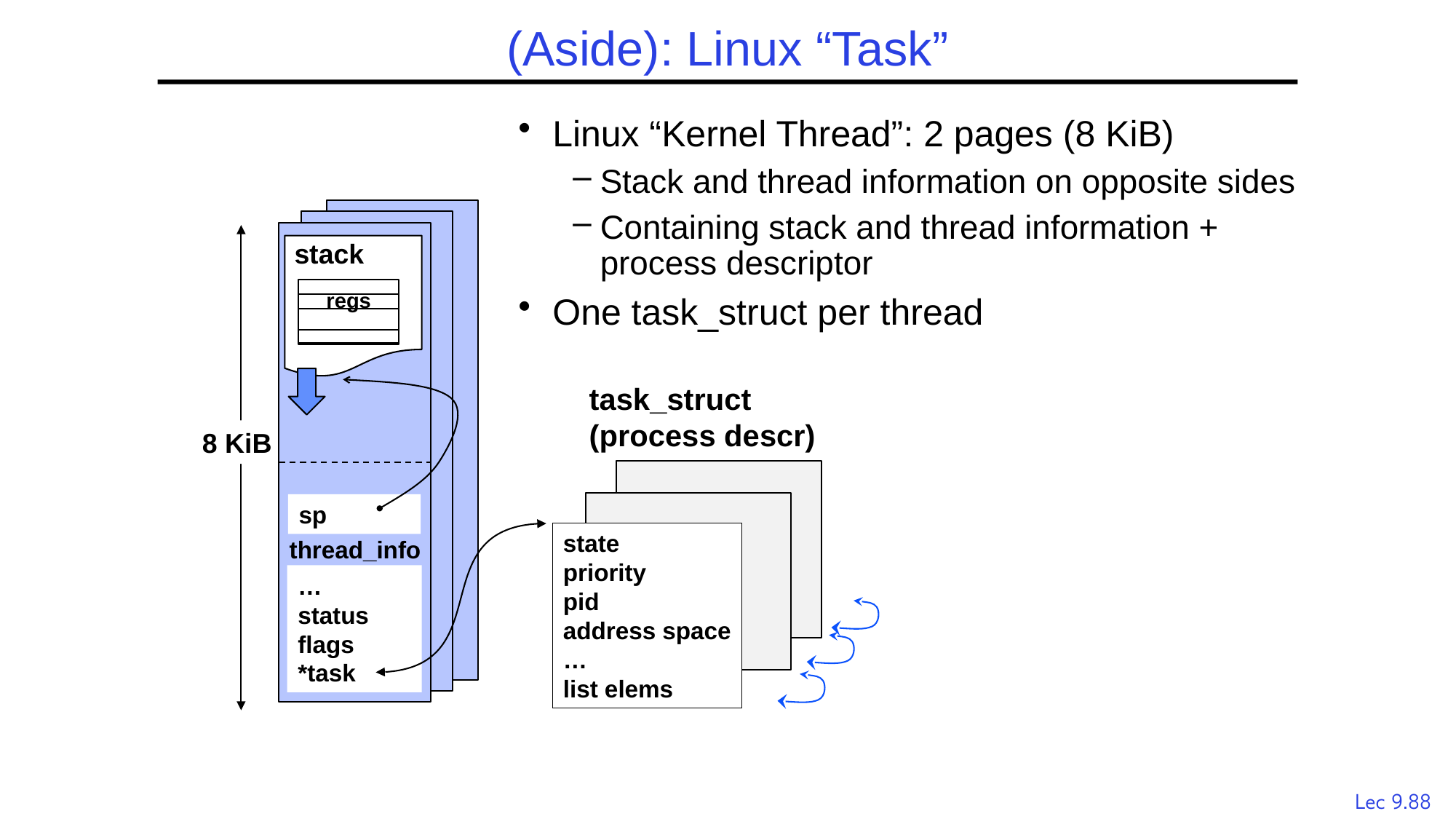

# (Aside): Linux “Task”
Linux “Kernel Thread”: 2 pages (8 KiB)
Stack and thread information on opposite sides
Containing stack and thread information + process descriptor
One task_struct per thread

stack

regs

task_struct (process descr)

8 KiB

sp
state
priority
pid
address space
…
list elems
thread_info
…
status
flags
*task